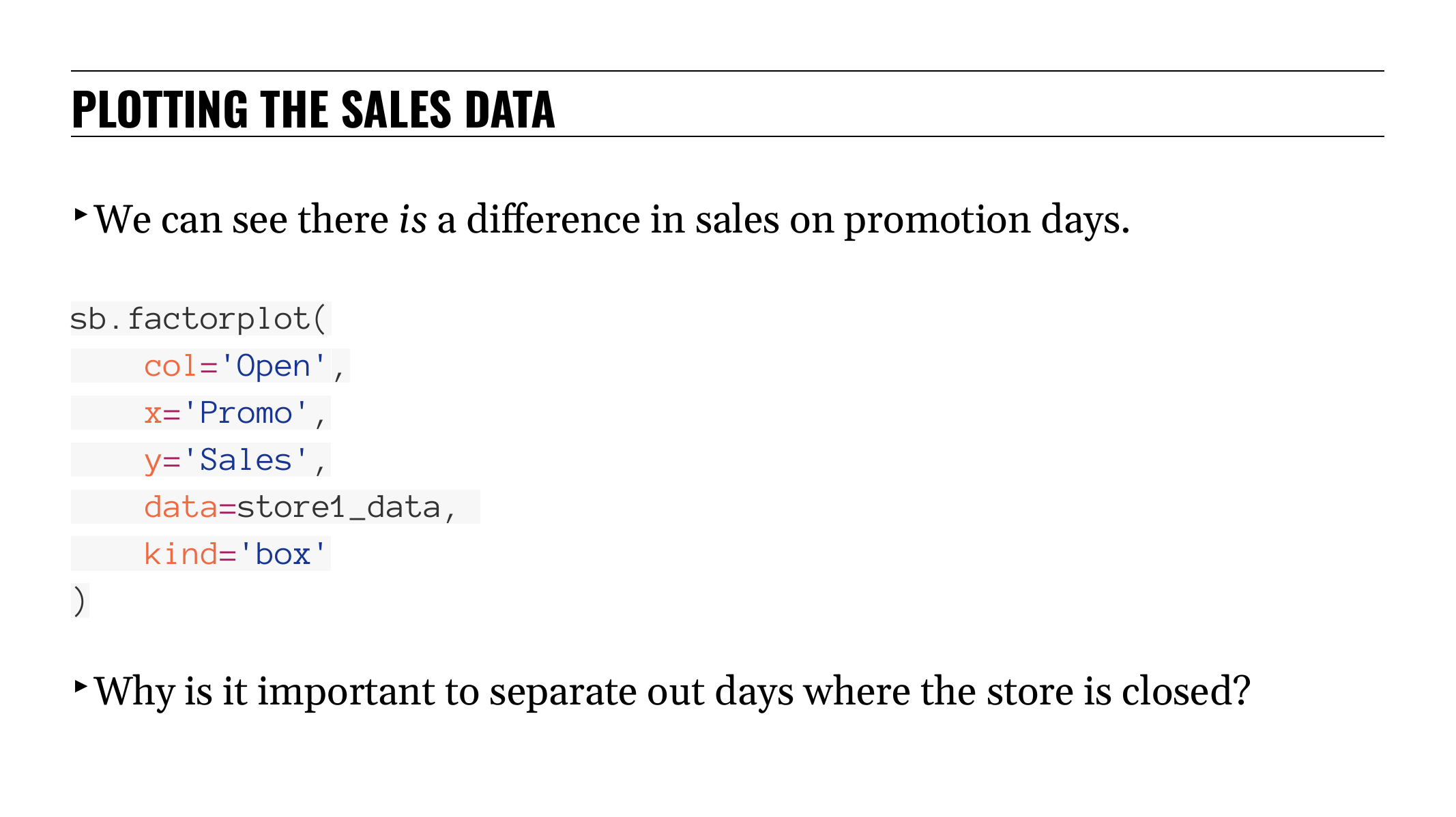

PLOTTING THE SALES DATA

We can see there is a difference in sales on promotion days.

sb.factorplot(
    col='Open',
    x='Promo',
    y='Sales',
    data=store1_data,
    kind='box'
)

Why is it important to separate out days where the store is closed?